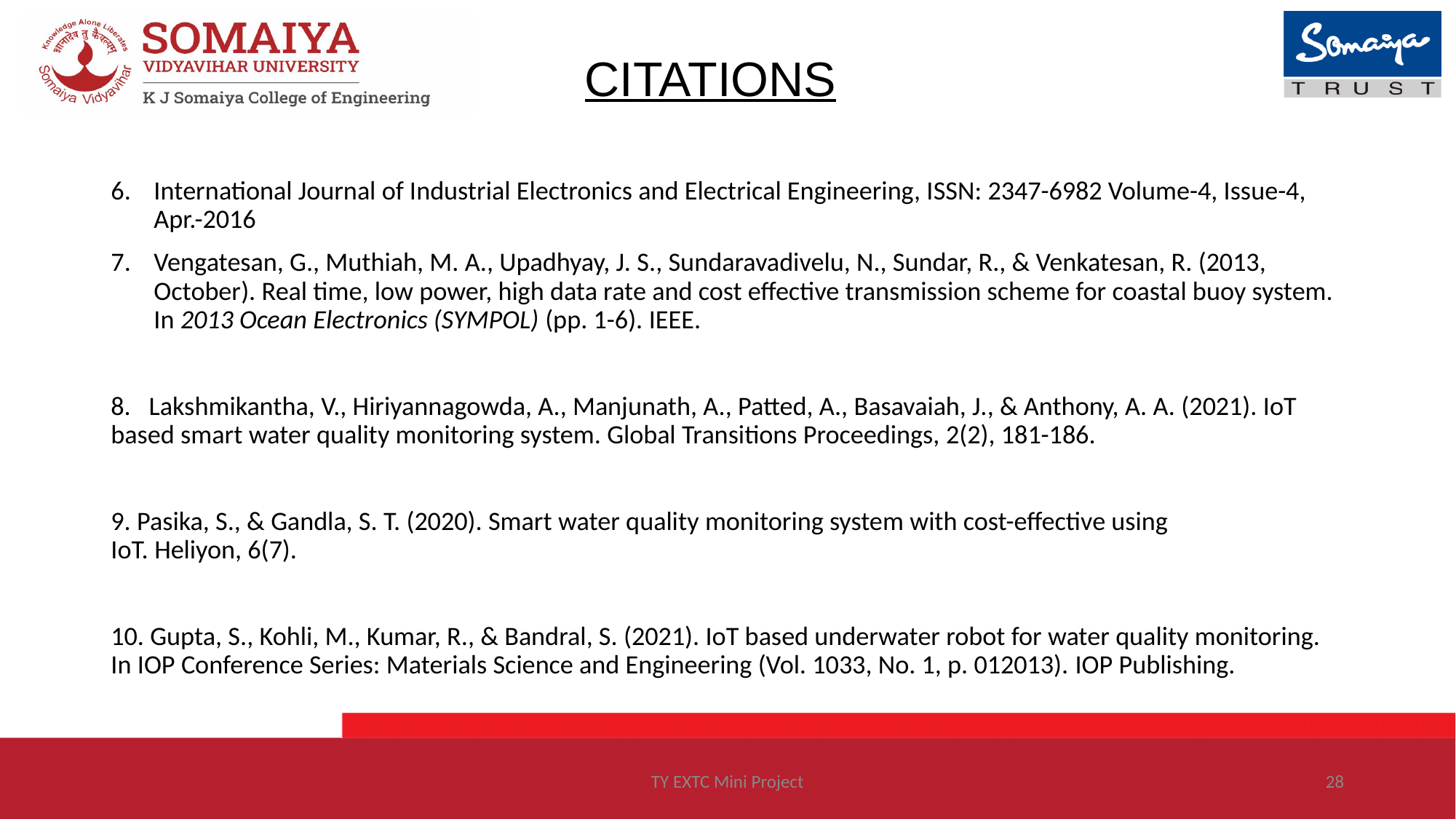

CITATIONS
International Journal of Industrial Electronics and Electrical Engineering, ISSN: 2347-6982 Volume-4, Issue-4, Apr.-2016
Vengatesan, G., Muthiah, M. A., Upadhyay, J. S., Sundaravadivelu, N., Sundar, R., & Venkatesan, R. (2013,        October). Real time, low power, high data rate and cost effective transmission scheme for coastal buoy system. In 2013 Ocean Electronics (SYMPOL) (pp. 1-6). IEEE.

8.   Lakshmikantha, V., Hiriyannagowda, A., Manjunath, A., Patted, A., Basavaiah, J., & Anthony, A. A. (2021). IoT based smart water quality monitoring system. Global Transitions Proceedings, 2(2), 181-186.

9. Pasika, S., & Gandla, S. T. (2020). Smart water quality monitoring system with cost-effective using IoT. Heliyon, 6(7).

10. Gupta, S., Kohli, M., Kumar, R., & Bandral, S. (2021). IoT based underwater robot for water quality monitoring. In IOP Conference Series: Materials Science and Engineering (Vol. 1033, No. 1, p. 012013). IOP Publishing.
TY EXTC Mini Project
28